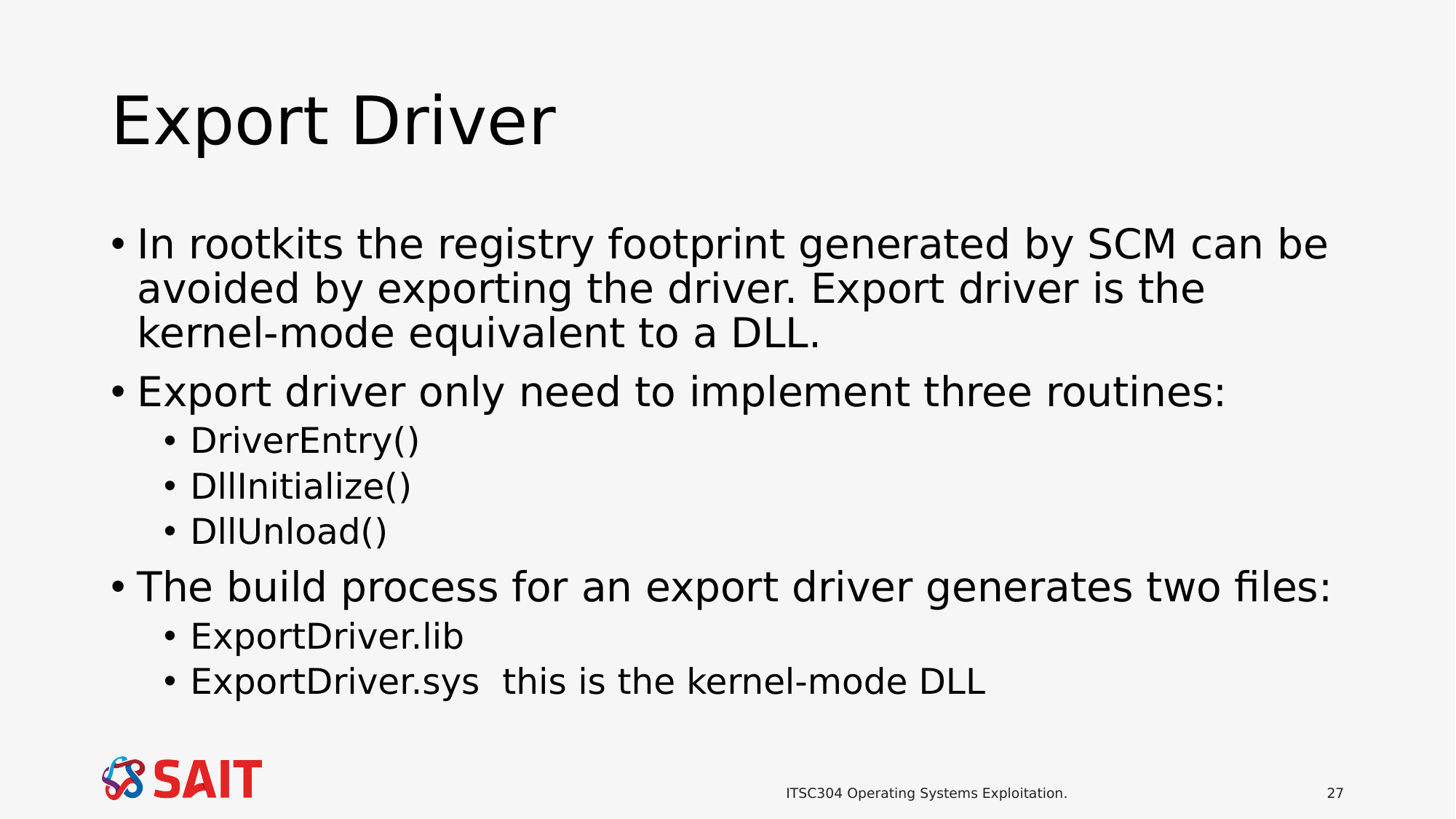

# Export Driver
In rootkits the registry footprint generated by SCM can be avoided by exporting the driver. Export driver is the kernel-mode equivalent to a DLL.
Export driver only need to implement three routines:
DriverEntry()
DllInitialize()
DllUnload()
The build process for an export driver generates two files:
ExportDriver.lib
ExportDriver.sys  this is the kernel-mode DLL

ITSC304 Operating Systems Exploitation.
27